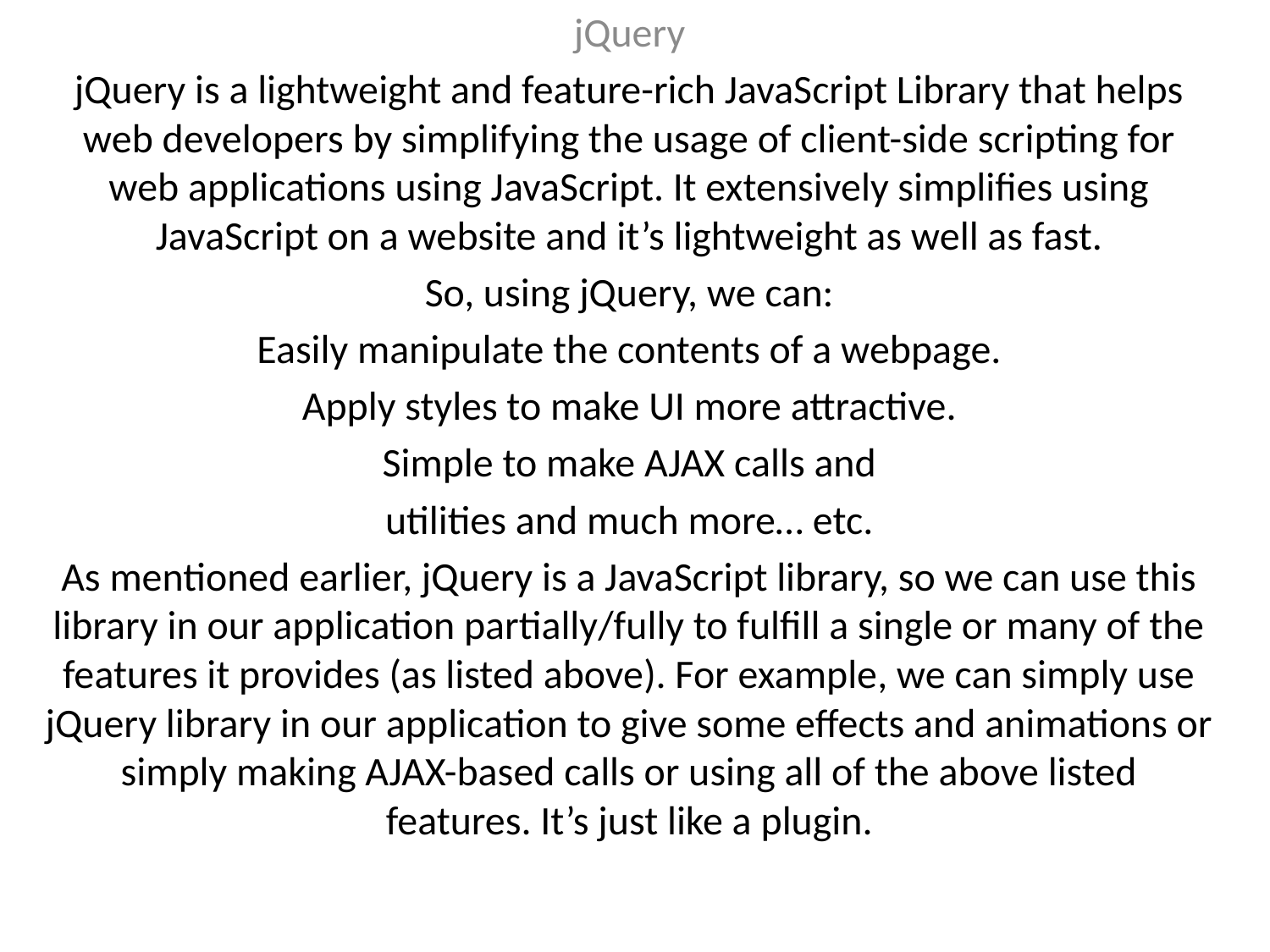

jQuery
jQuery is a lightweight and feature-rich JavaScript Library that helps web developers by simplifying the usage of client-side scripting for web applications using JavaScript. It extensively simplifies using JavaScript on a website and it’s lightweight as well as fast.
So, using jQuery, we can:
Easily manipulate the contents of a webpage.
Apply styles to make UI more attractive.
Simple to make AJAX calls and
utilities and much more… etc.
As mentioned earlier, jQuery is a JavaScript library, so we can use this library in our application partially/fully to fulfill a single or many of the features it provides (as listed above). For example, we can simply use jQuery library in our application to give some effects and animations or simply making AJAX-based calls or using all of the above listed features. It’s just like a plugin.